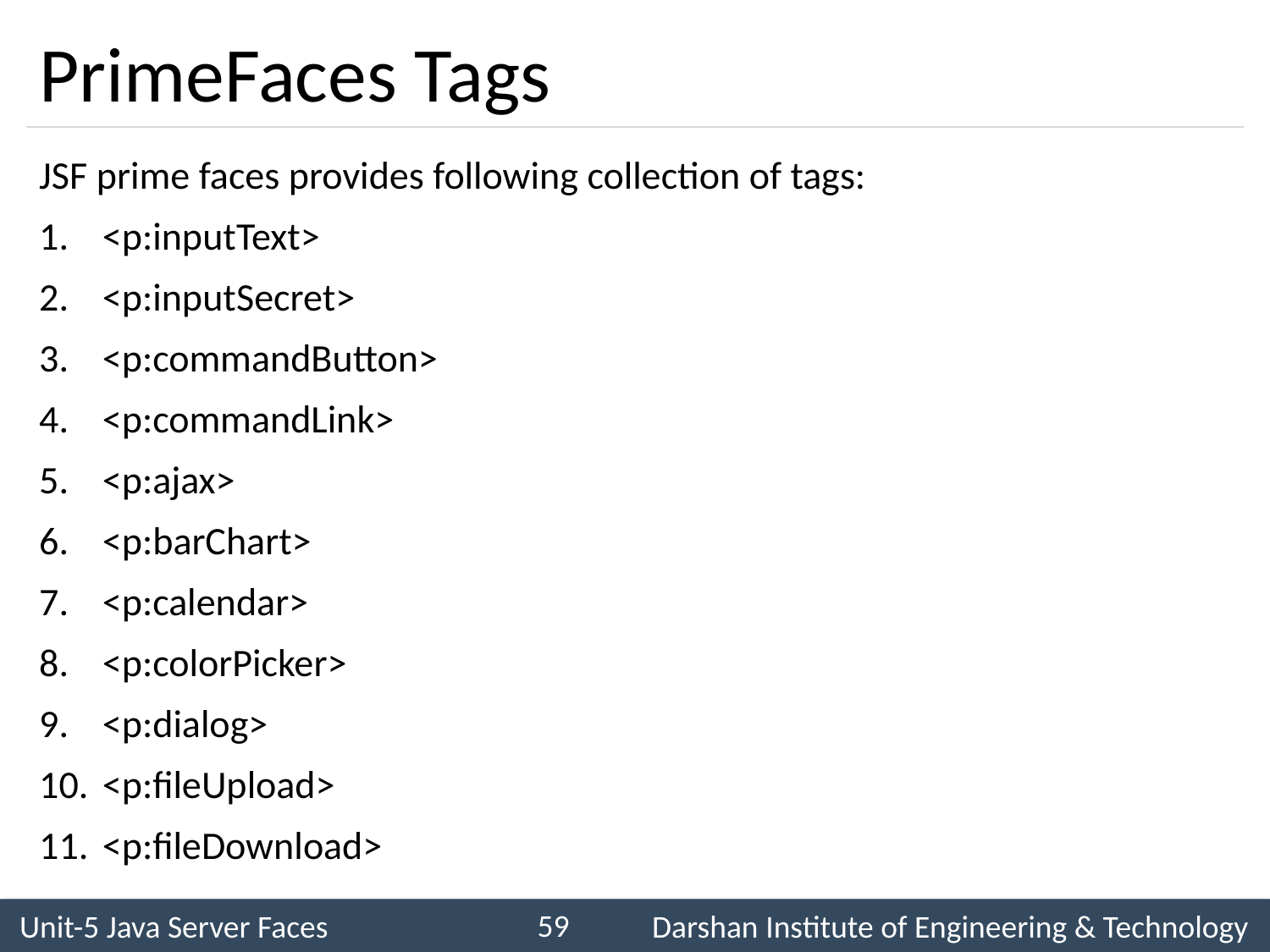

# PrimeFaces Tags
JSF prime faces provides following collection of tags:
<p:inputText>
<p:inputSecret>
<p:commandButton>
<p:commandLink>
<p:ajax>
<p:barChart>
<p:calendar>
<p:colorPicker>
<p:dialog>
<p:fileUpload>
<p:fileDownload>
59